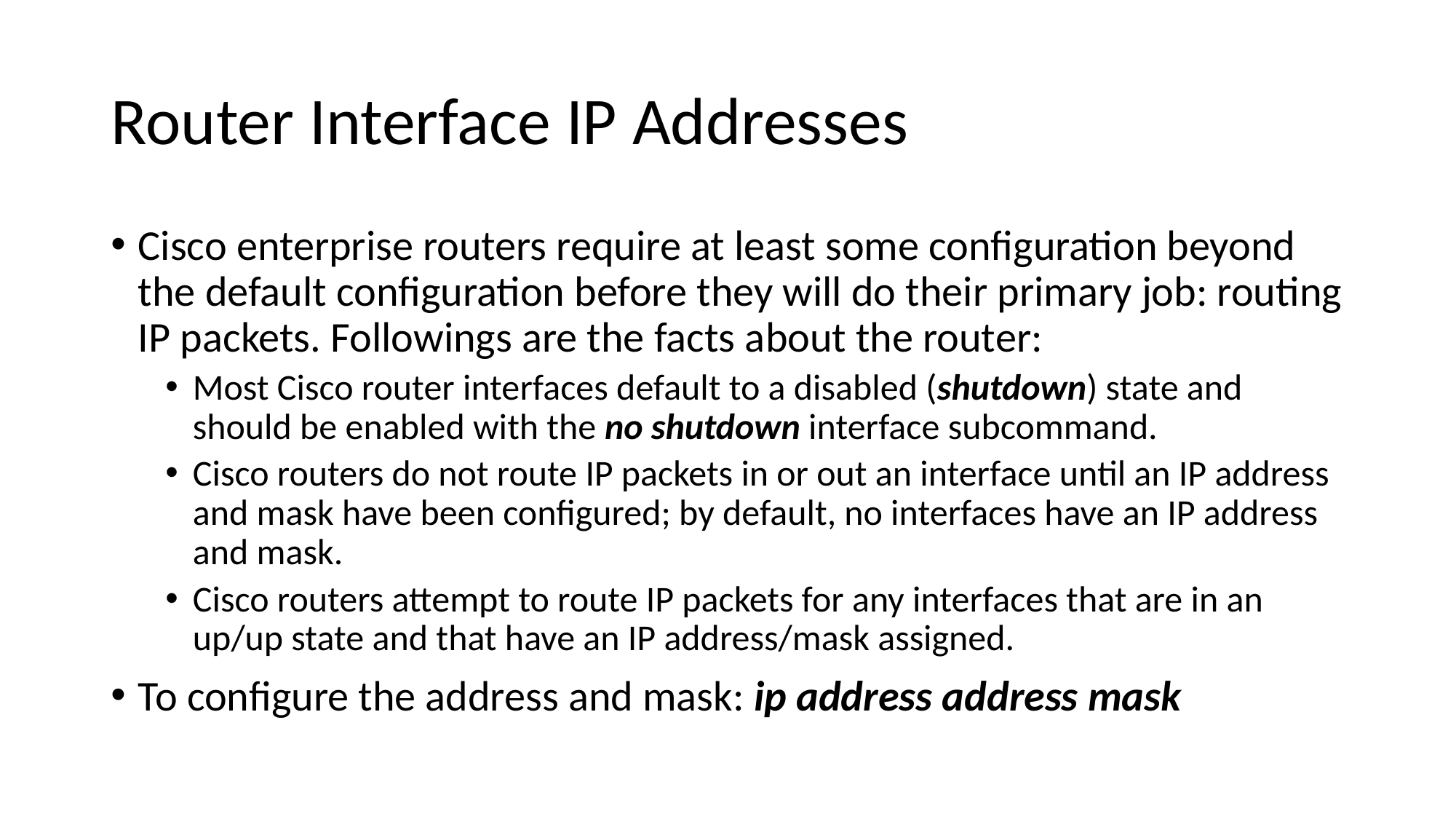

# Router Interface IP Addresses
Cisco enterprise routers require at least some configuration beyond the default configuration before they will do their primary job: routing IP packets. Followings are the facts about the router:
Most Cisco router interfaces default to a disabled (shutdown) state and should be enabled with the no shutdown interface subcommand.
Cisco routers do not route IP packets in or out an interface until an IP address and mask have been configured; by default, no interfaces have an IP address and mask.
Cisco routers attempt to route IP packets for any interfaces that are in an up/up state and that have an IP address/mask assigned.
To configure the address and mask: ip address address mask